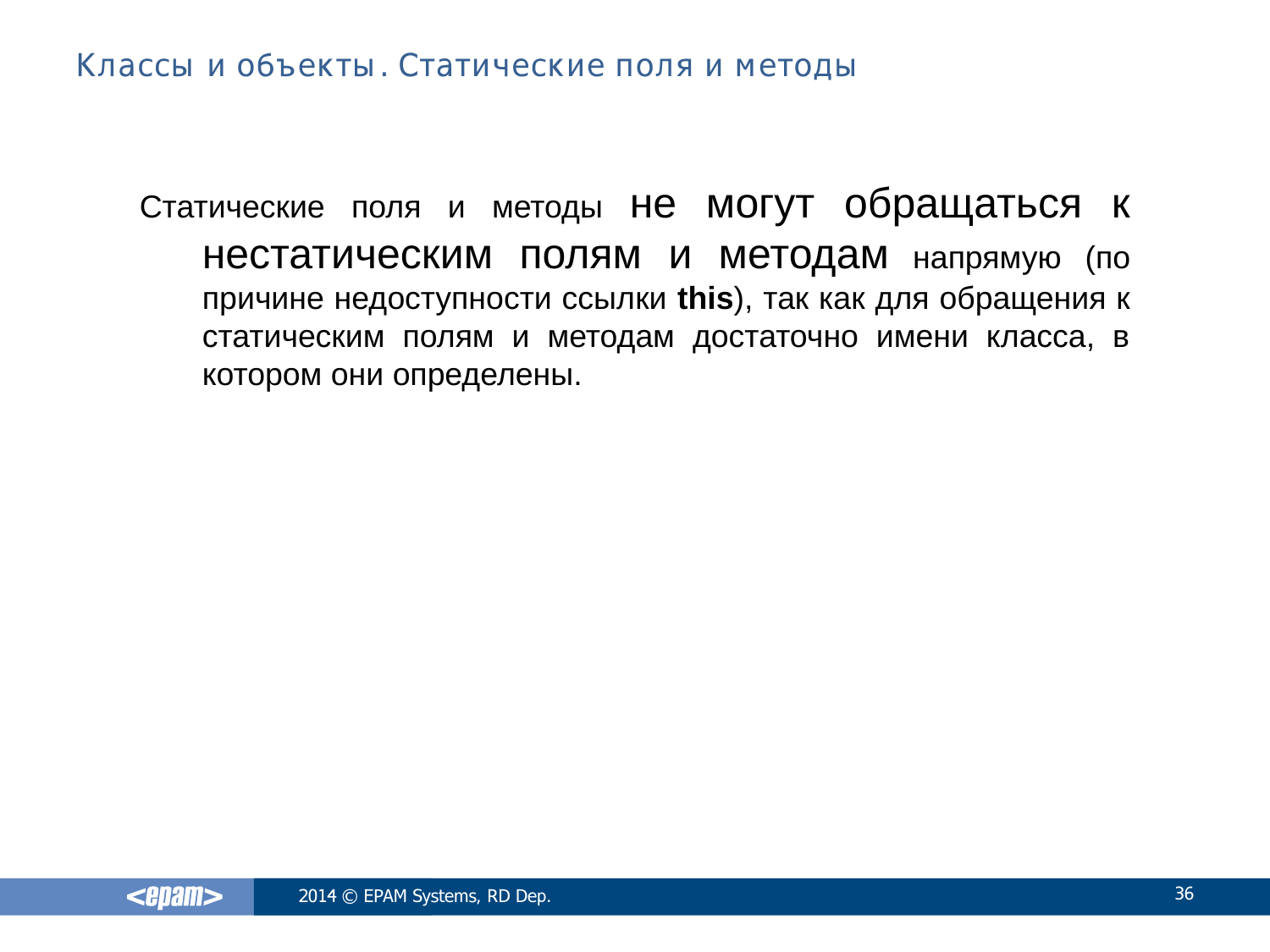

# Классы и объекты. Статические поля и методы
Статические поля и методы не могут обращаться к нестатическим полям и методам напрямую (по причине недоступности ссылки this), так как для обращения к статическим полям и методам достаточно имени класса, в котором они определены.

36
2014 © EPAM Systems, RD Dep.